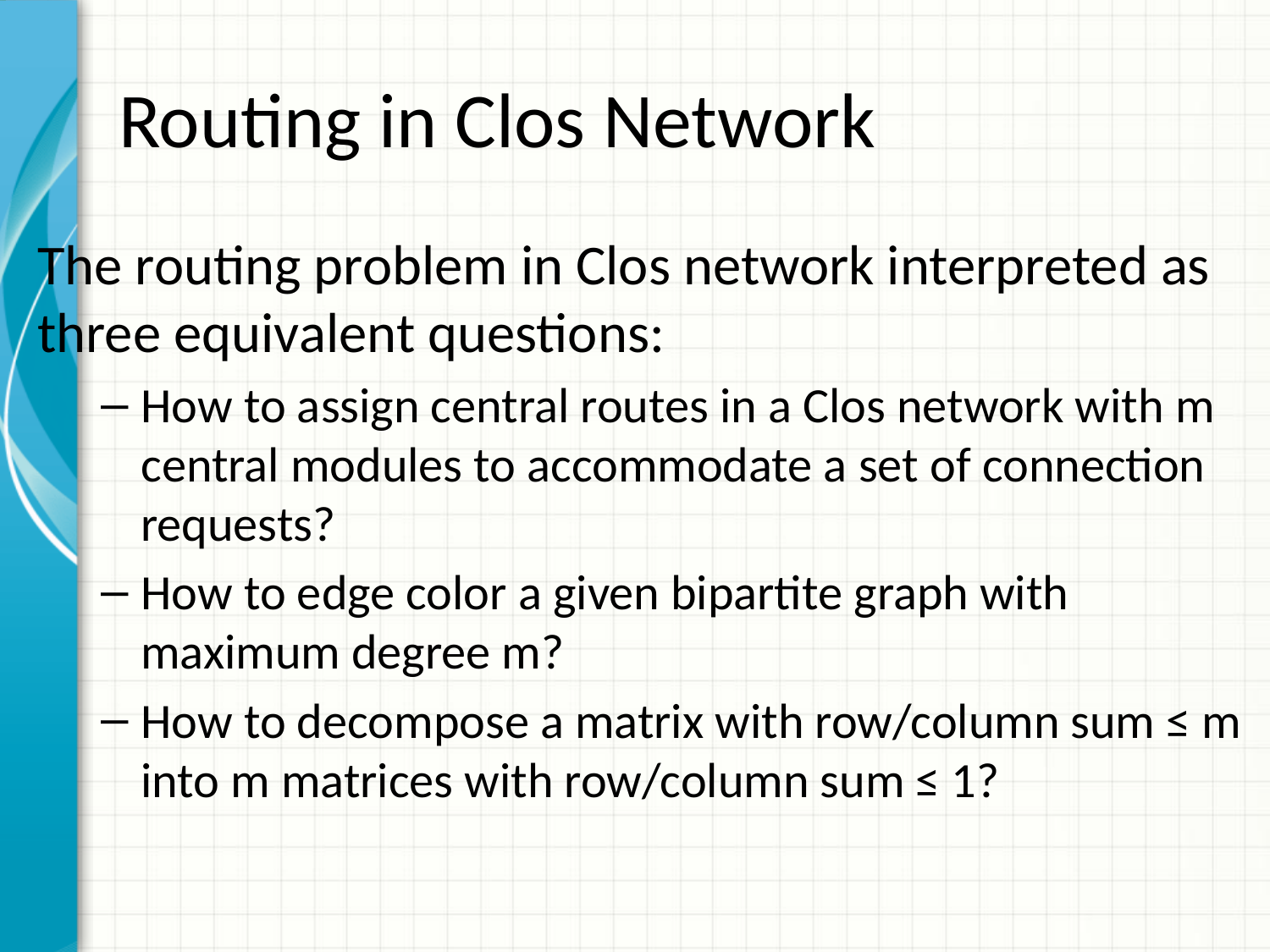

# Routing in Clos Network
The routing problem in Clos network interpreted as three equivalent questions:
How to assign central routes in a Clos network with m central modules to accommodate a set of connection requests?
How to edge color a given bipartite graph with maximum degree m?
How to decompose a matrix with row/column sum ≤ m into m matrices with row/column sum ≤ 1?